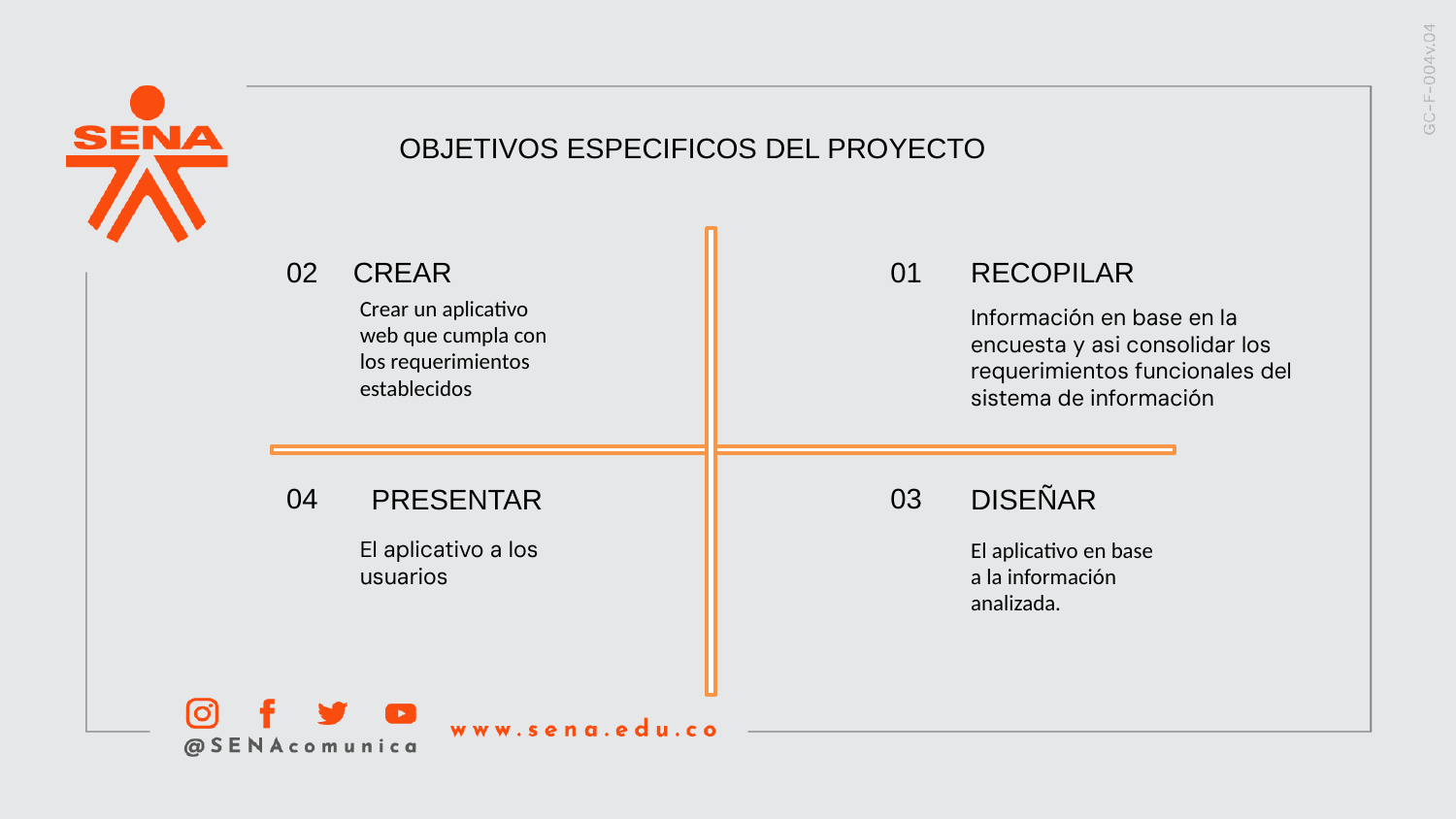

OBJETIVOS ESPECIFICOS DEL PROYECTO

CREAR
RECOPILAR
01
02
Crear un aplicativo web que cumpla con los requerimientos establecidos
Información en base en la encuesta y asi consolidar los requerimientos funcionales del sistema de información

03
04

PRESENTAR
DISEÑAR
El aplicativo a los usuarios

El aplicativo en base a la información analizada.